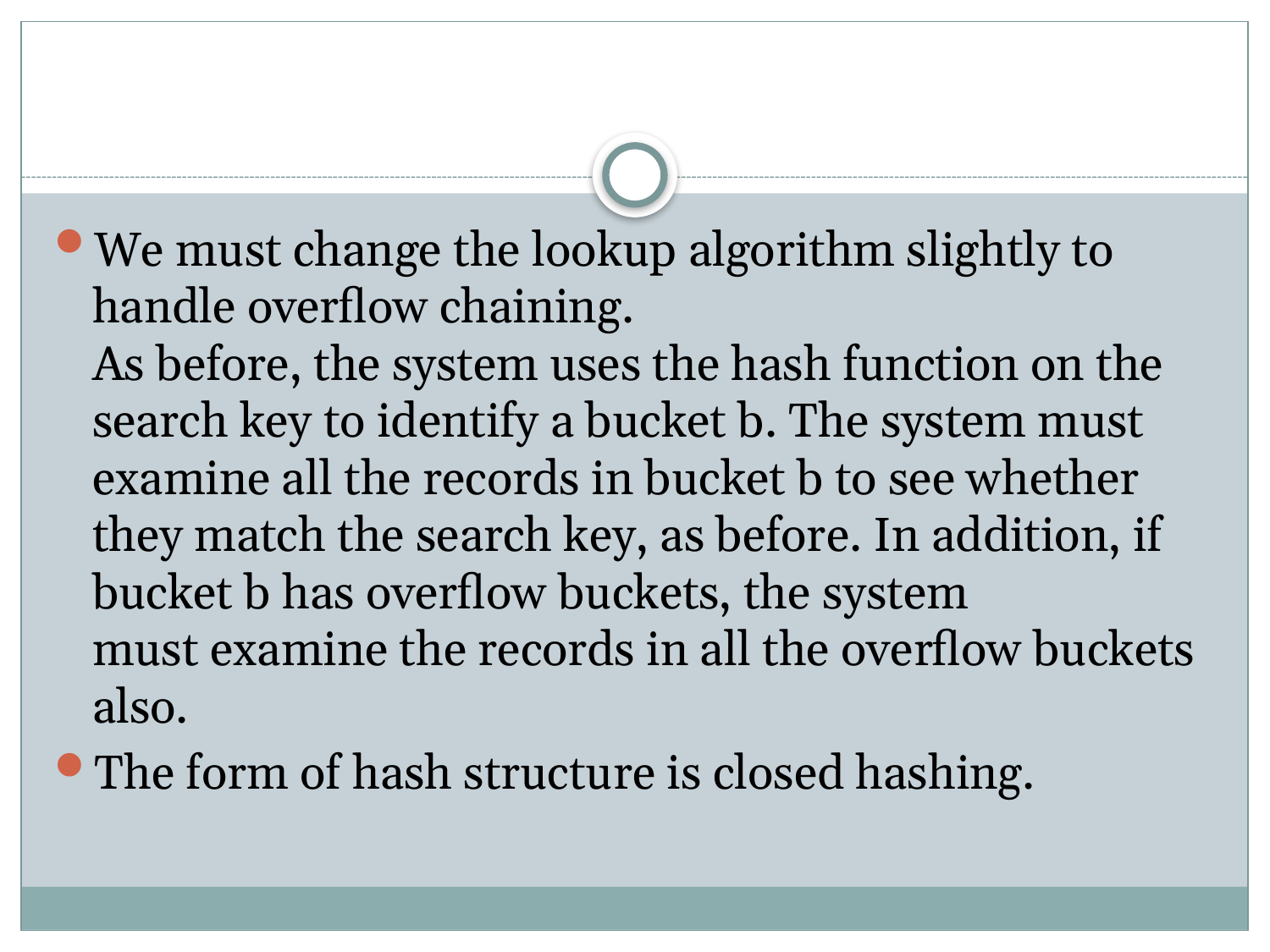

#
We must change the lookup algorithm slightly to handle overflow chaining.
As before, the system uses the hash function on the search key to identify a bucket b. The system must examine all the records in bucket b to see whether they match the search key, as before. In addition, if bucket b has overflow buckets, the system
must examine the records in all the overflow buckets also.
The form of hash structure is closed hashing.